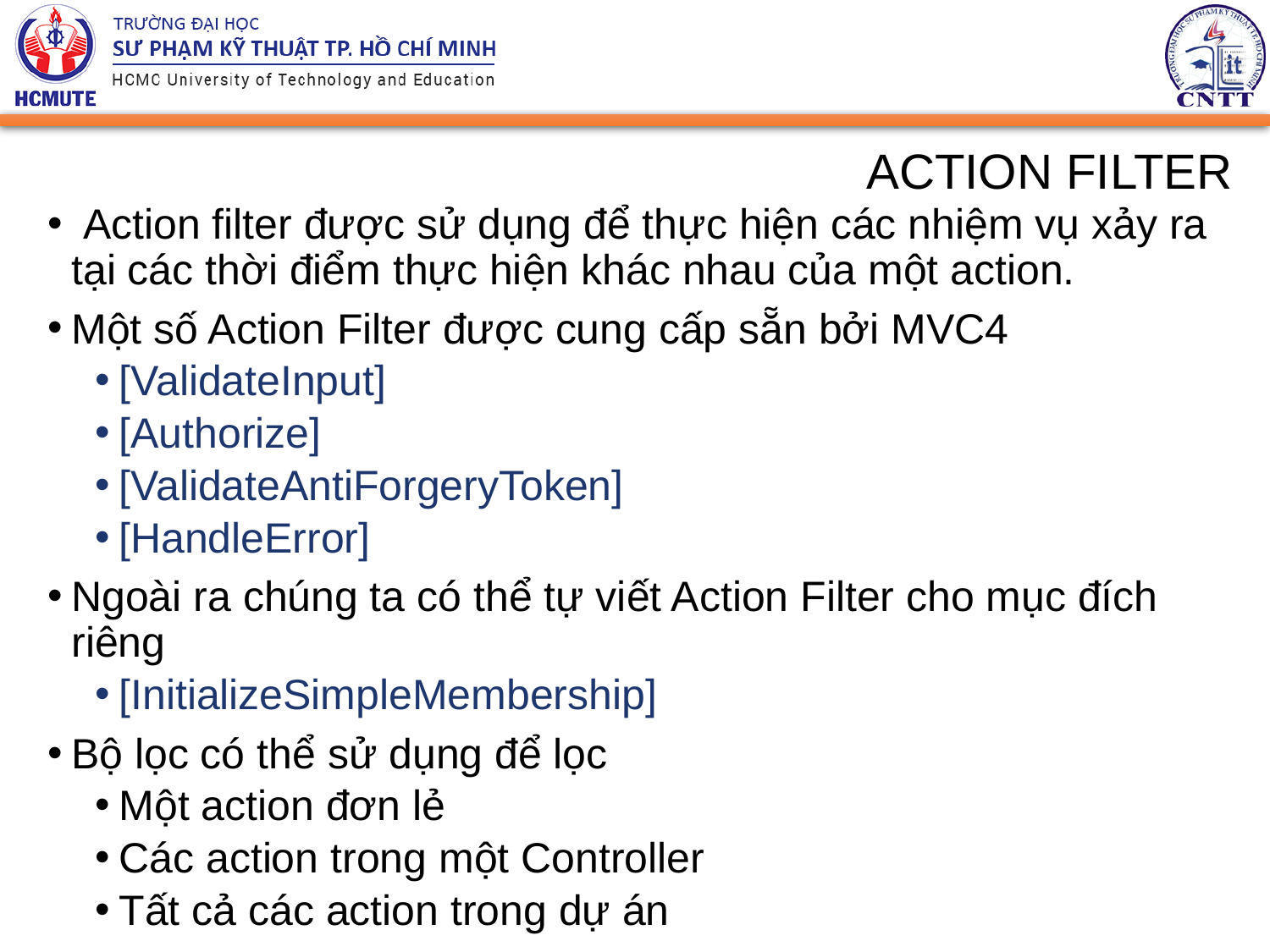

# ACTION FILTER
 Action filter được sử dụng để thực hiện các nhiệm vụ xảy ra tại các thời điểm thực hiện khác nhau của một action.
Một số Action Filter được cung cấp sẵn bởi MVC4
[ValidateInput]
[Authorize]
[ValidateAntiForgeryToken]
[HandleError]
Ngoài ra chúng ta có thể tự viết Action Filter cho mục đích riêng
[InitializeSimpleMembership]
Bộ lọc có thể sử dụng để lọc
Một action đơn lẻ
Các action trong một Controller
Tất cả các action trong dự án